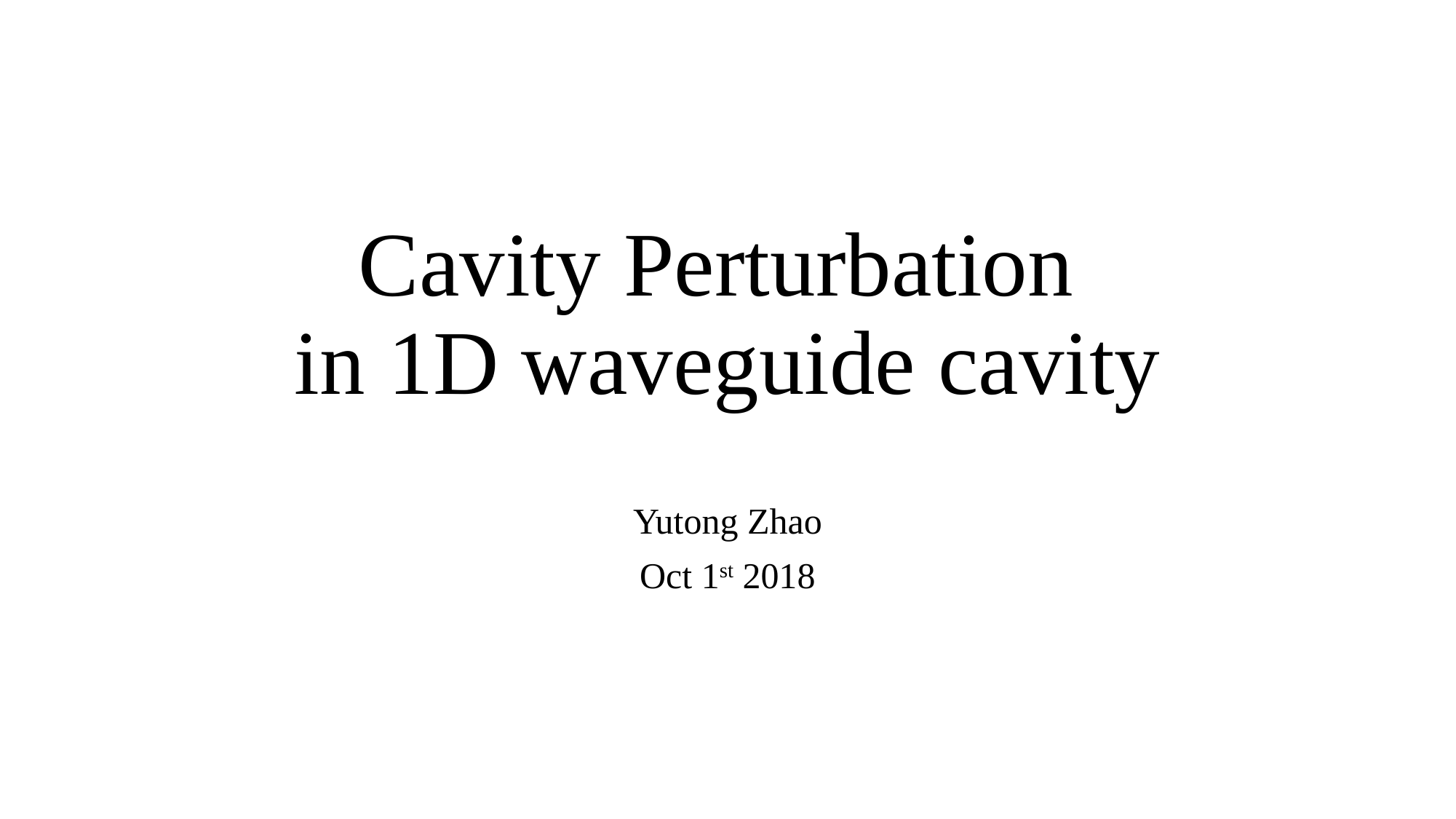

# Cavity Perturbation in 1D waveguide cavity
Yutong Zhao
Oct 1st 2018